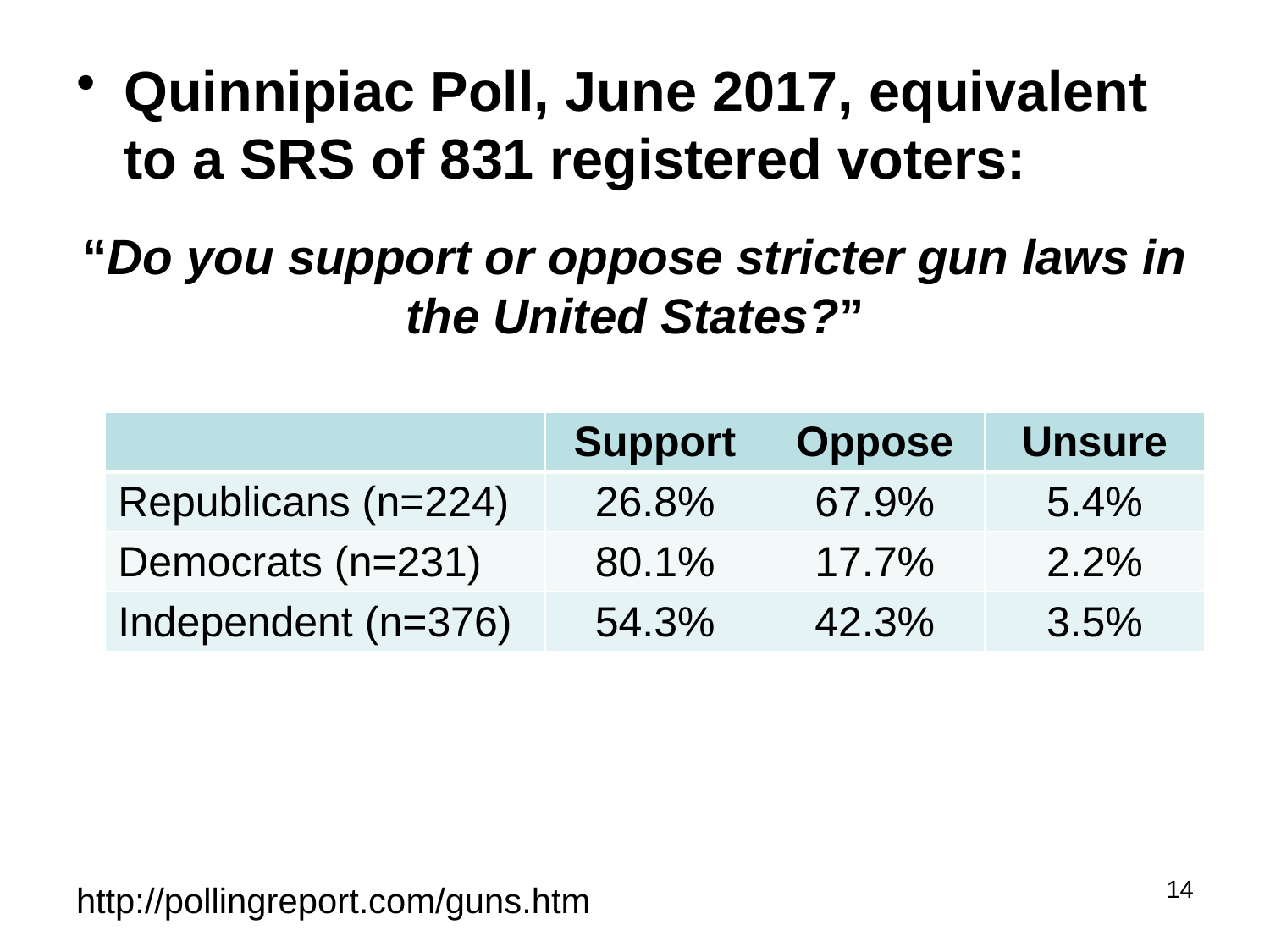

Quinnipiac Poll, June 2017, equivalent to a SRS of 831 registered voters:

“Do you support or oppose stricter gun laws in the United States?”
|  | Support | Oppose | Unsure |
| --- | --- | --- | --- |
| Republicans (n=224) | 26.8% | 67.9% | 5.4% |
| Democrats (n=231) | 80.1% | 17.7% | 2.2% |
| Independent (n=376) | 54.3% | 42.3% | 3.5% |
14
# http://pollingreport.com/guns.htm